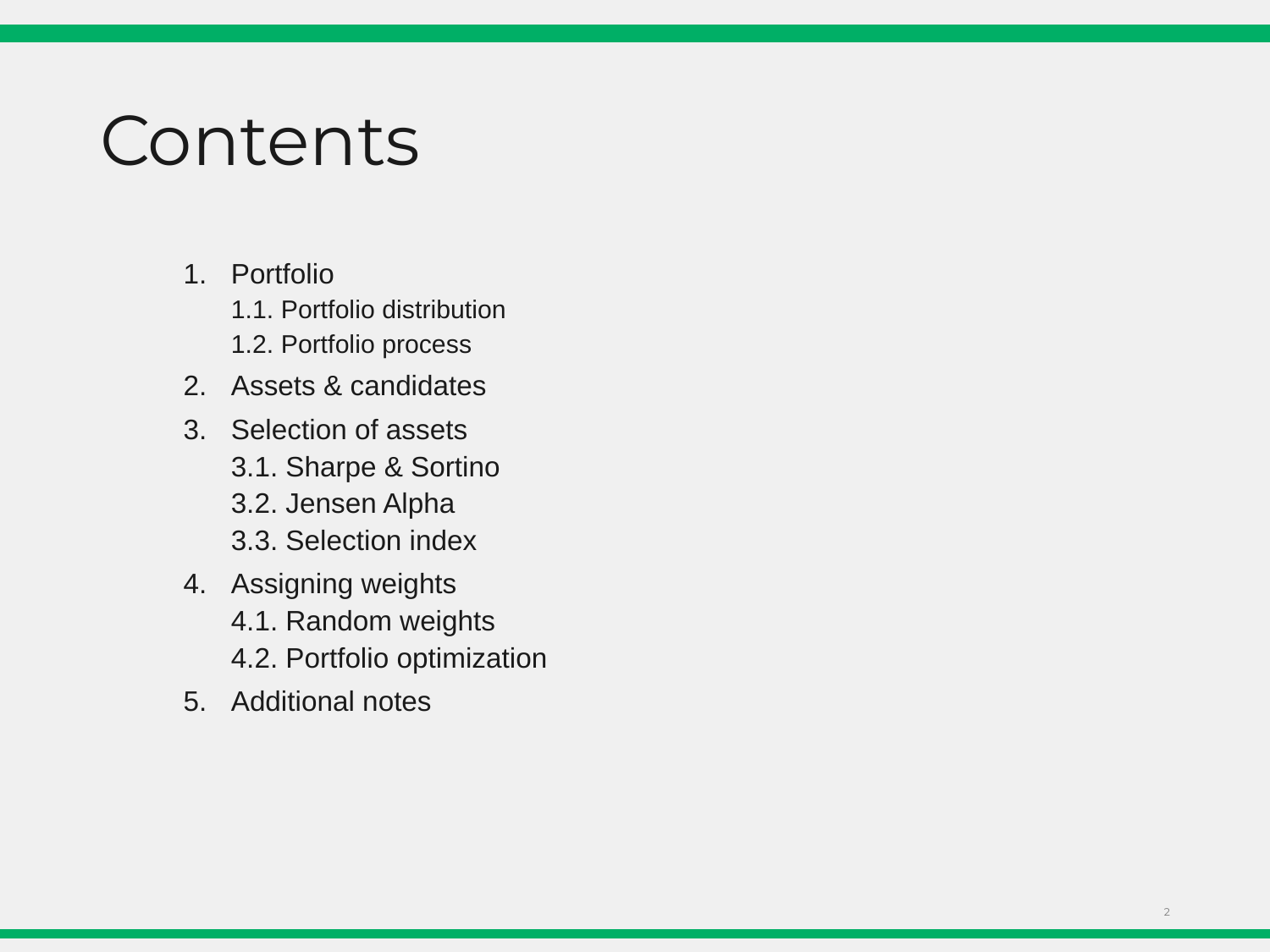

# Contents
Portfolio
1.1. Portfolio distribution
1.2. Portfolio process
Assets & candidates
Selection of assets
3.1. Sharpe & Sortino
3.2. Jensen Alpha
3.3. Selection index
Assigning weights
4.1. Random weights
4.2. Portfolio optimization
Additional notes
2